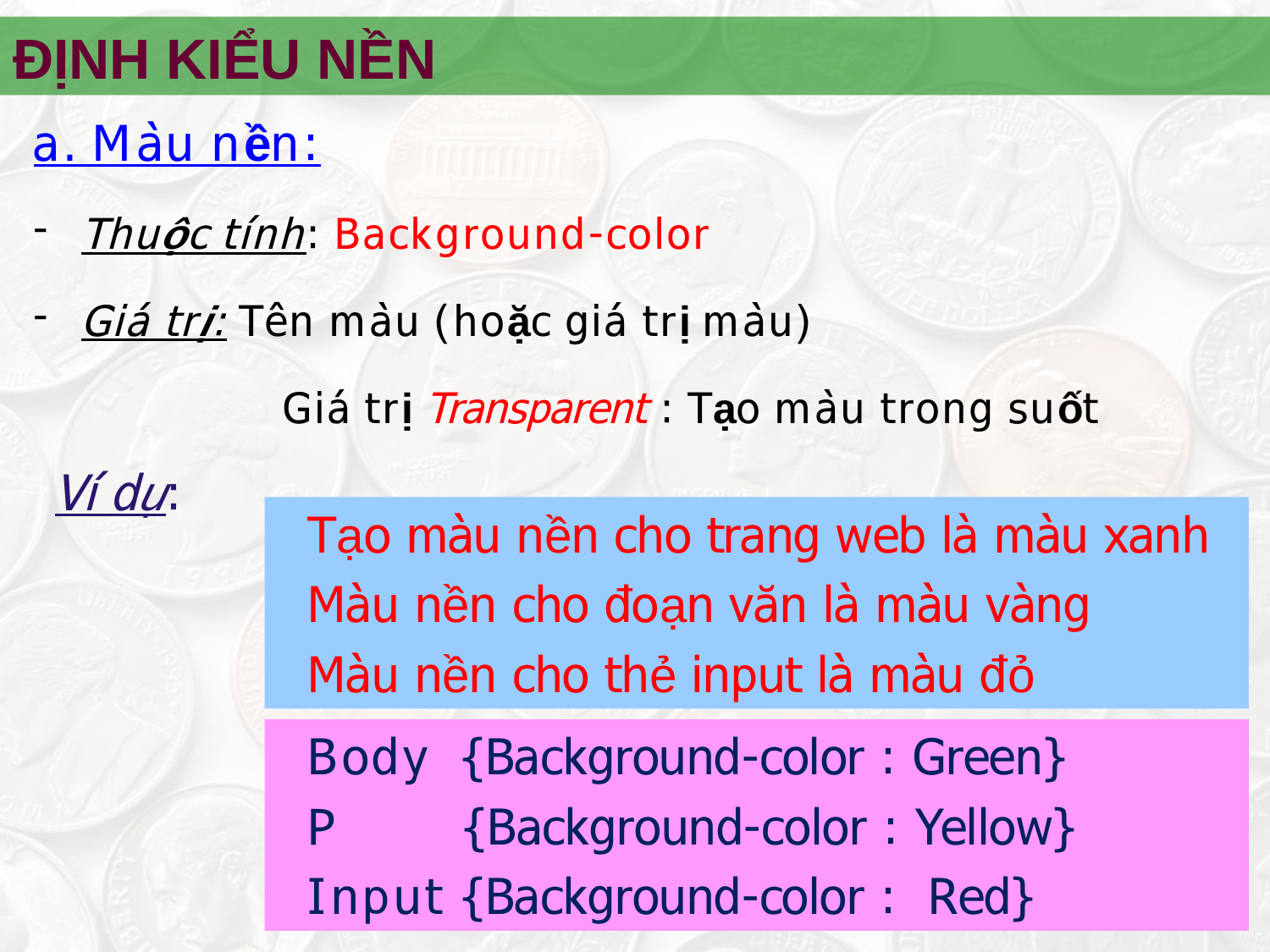

ĐỊNH KIỂU NỀN
a. Màu nền:
Thuộc tính: Background-color
Giá trị: Tên màu (hoặc giá trị màu)
		      Giá trị Transparent : Tạo màu trong suốt

Ví dụ:
  Tạo màu nền cho trang web là màu xanh
  Màu nền cho đoạn văn là màu vàng
  Màu nền cho thẻ input là màu đỏ

  Body  {Background-color : Green}
  P        {Background-color : Yellow}
  Input {Background-color :  Red}
22